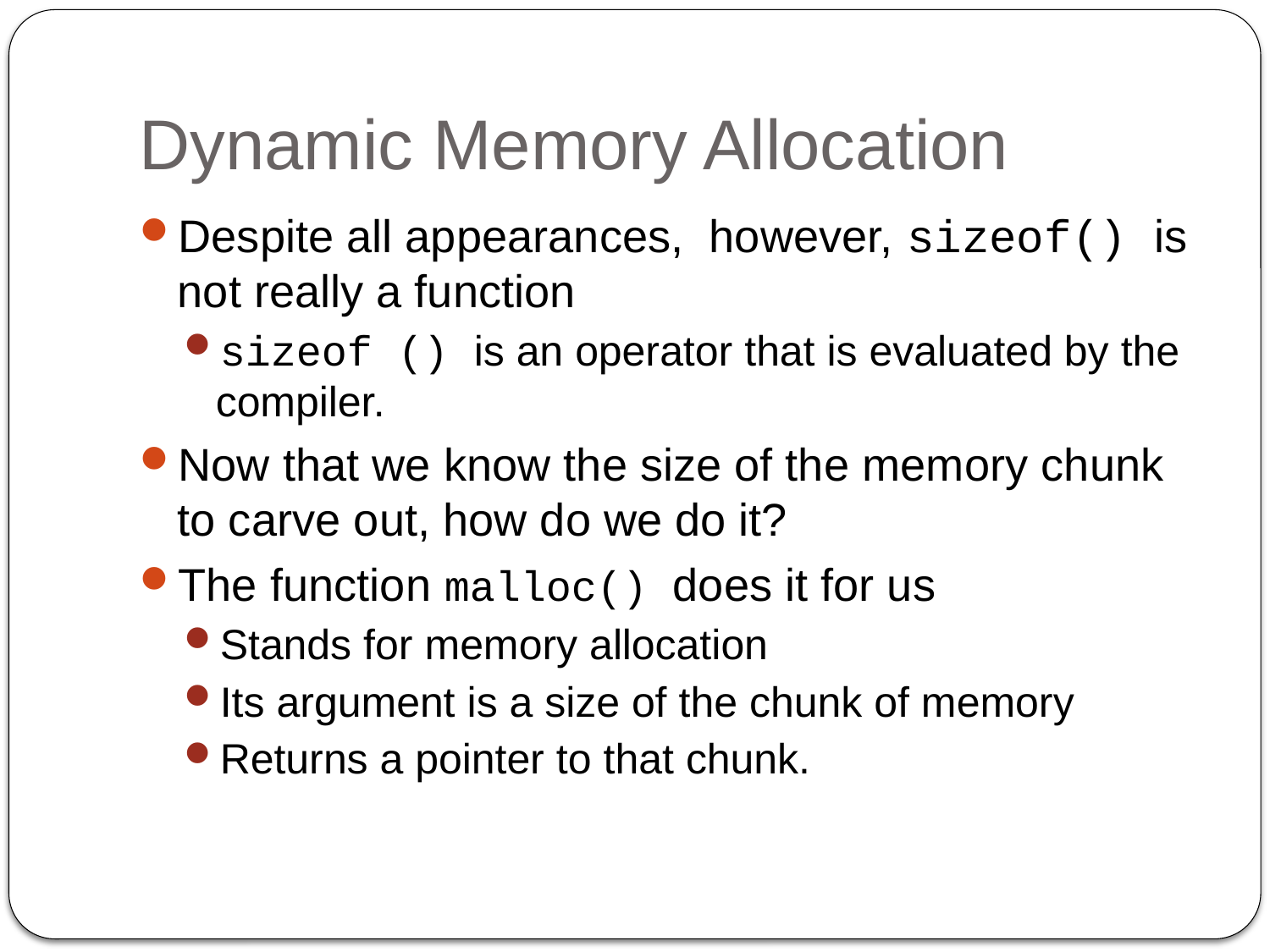

# Dynamic Memory Allocation
Despite all appearances,  however, sizeof() is not really a function
sizeof () is an operator that is evaluated by the compiler.
Now that we know the size of the memory chunk to carve out, how do we do it?
The function malloc() does it for us
Stands for memory allocation
Its argument is a size of the chunk of memory
Returns a pointer to that chunk.